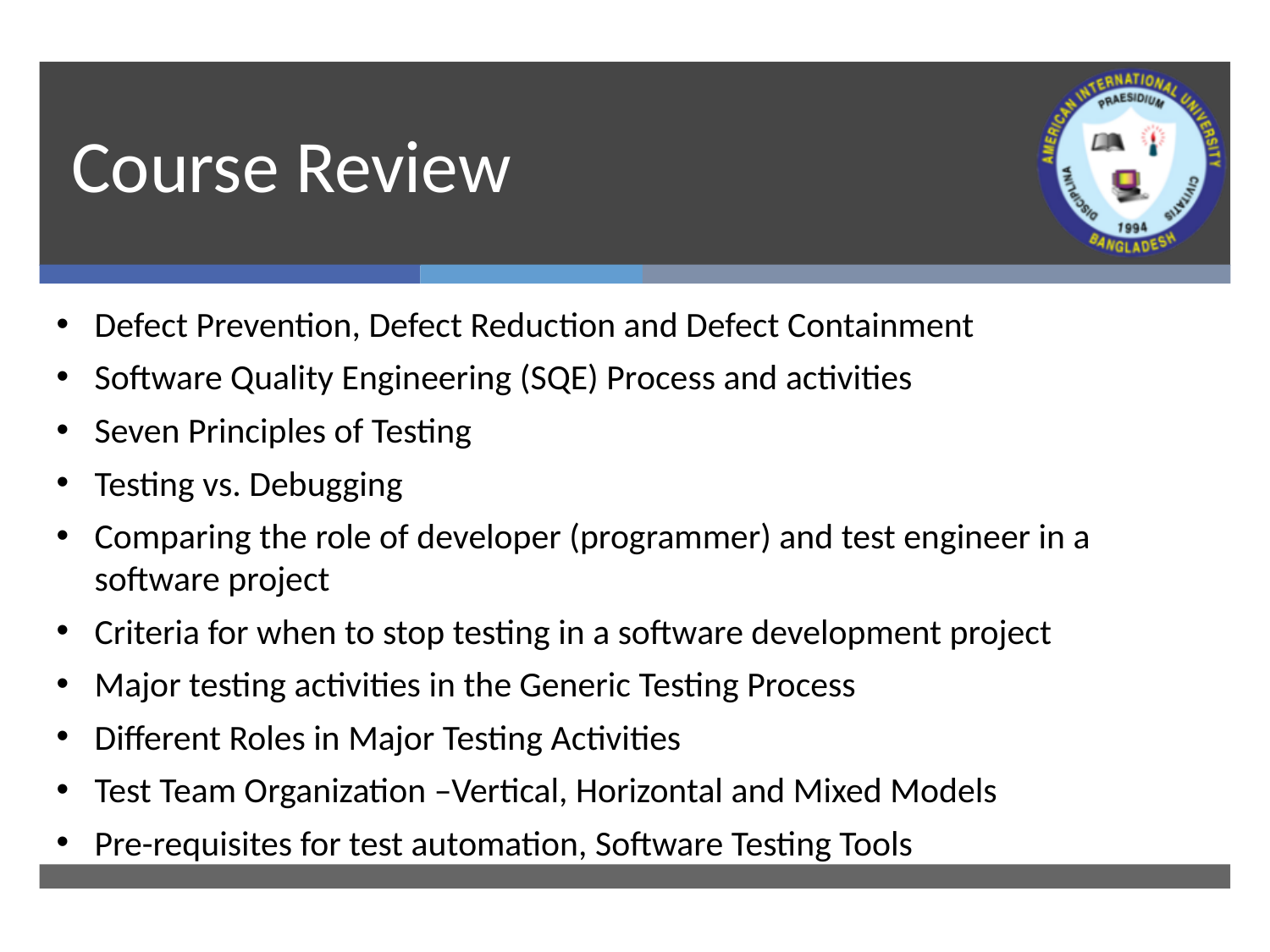

# Course Review
Defect Prevention, Defect Reduction and Defect Containment
Software Quality Engineering (SQE) Process and activities
Seven Principles of Testing
Testing vs. Debugging
Comparing the role of developer (programmer) and test engineer in a software project
Criteria for when to stop testing in a software development project
Major testing activities in the Generic Testing Process
Different Roles in Major Testing Activities
Test Team Organization –Vertical, Horizontal and Mixed Models
Pre-requisites for test automation, Software Testing Tools